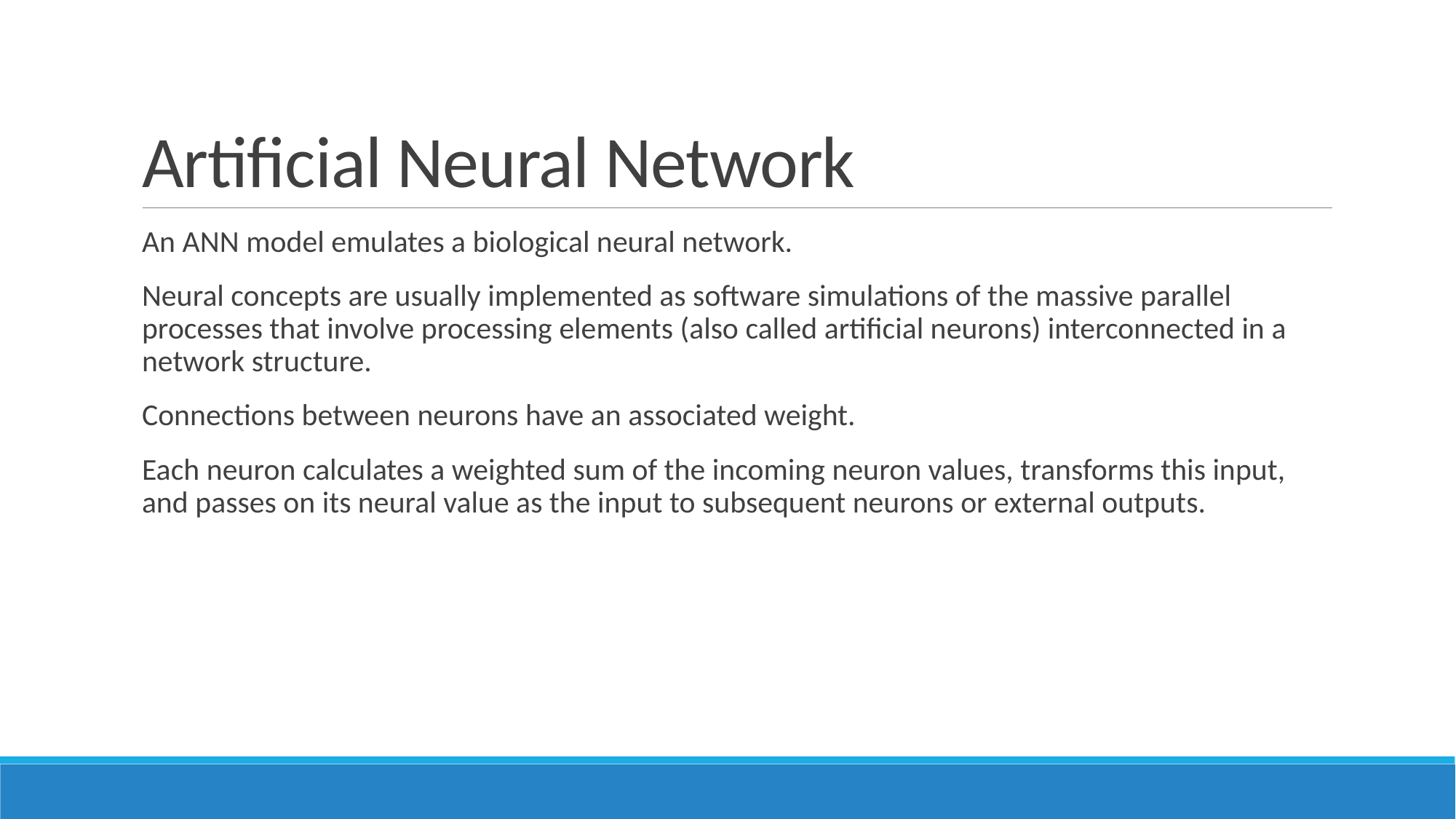

# Artificial Neural Network
An ANN model emulates a biological neural network.
Neural concepts are usually implemented as software simulations of the massive parallel processes that involve processing elements (also called artificial neurons) interconnected in a network structure.
Connections between neurons have an associated weight.
Each neuron calculates a weighted sum of the incoming neuron values, transforms this input, and passes on its neural value as the input to subsequent neurons or external outputs.